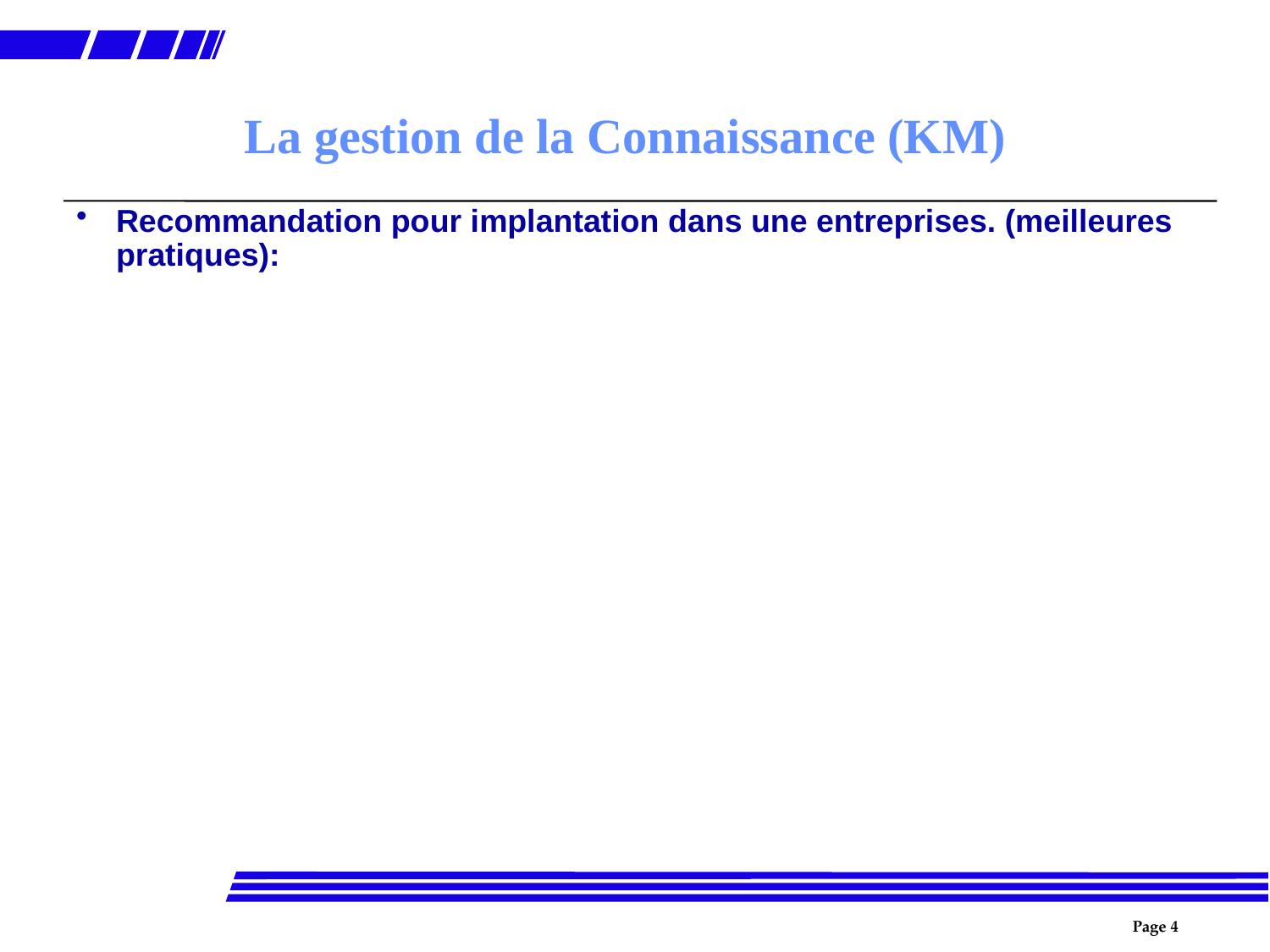

# La gestion de la Connaissance (KM)
Recommandation pour implantation dans une entreprises. (meilleures pratiques):